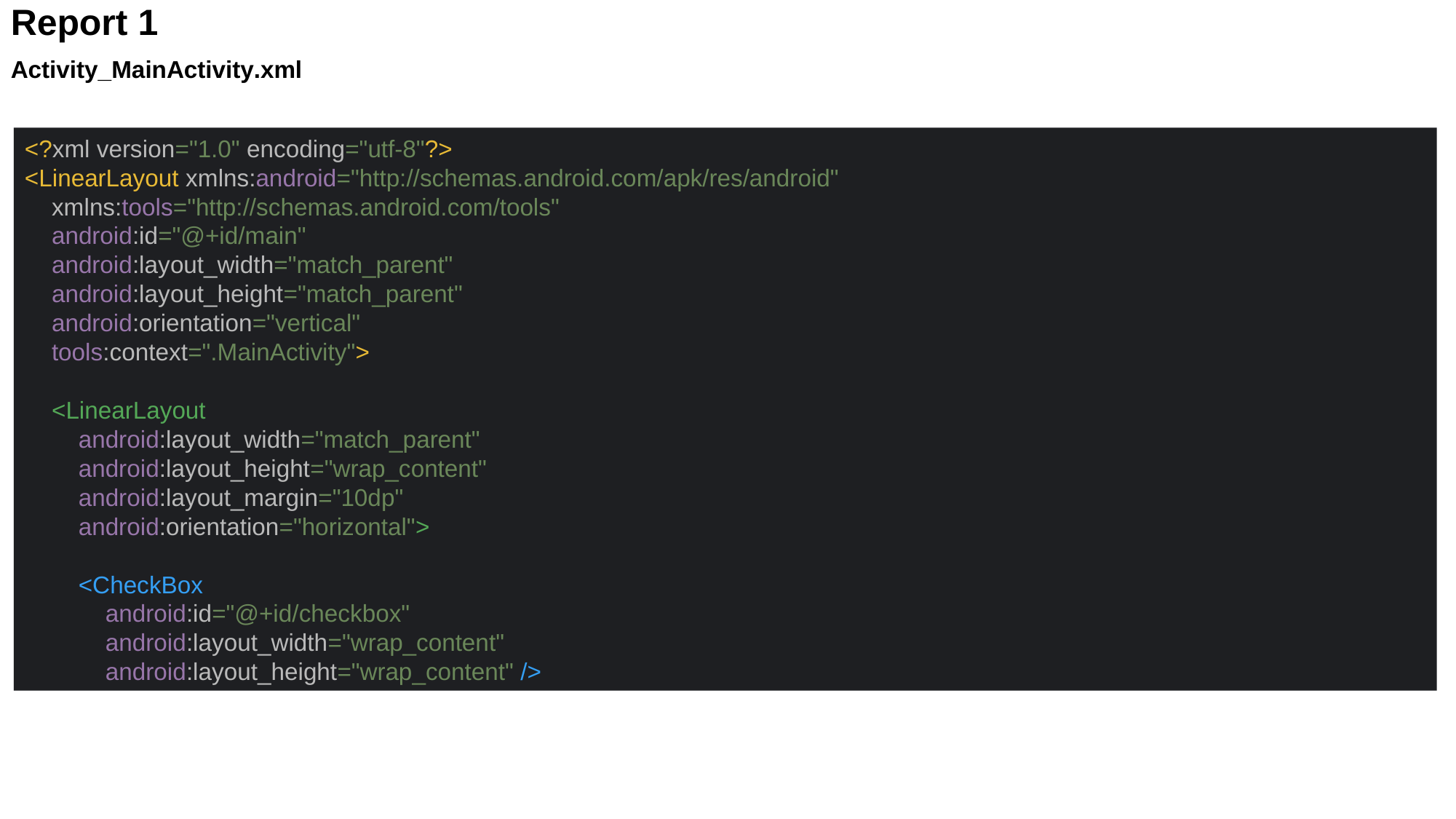

Report 1
Activity_MainActivity.xml
<?xml version="1.0" encoding="utf-8"?>
<LinearLayout xmlns:android="http://schemas.android.com/apk/res/android"
    xmlns:tools="http://schemas.android.com/tools"
    android:id="@+id/main"
    android:layout_width="match_parent"
    android:layout_height="match_parent"
    android:orientation="vertical"
    tools:context=".MainActivity">
    <LinearLayout
        android:layout_width="match_parent"
        android:layout_height="wrap_content"
        android:layout_margin="10dp"
        android:orientation="horizontal">
        <CheckBox
            android:id="@+id/checkbox"
            android:layout_width="wrap_content"
            android:layout_height="wrap_content" />